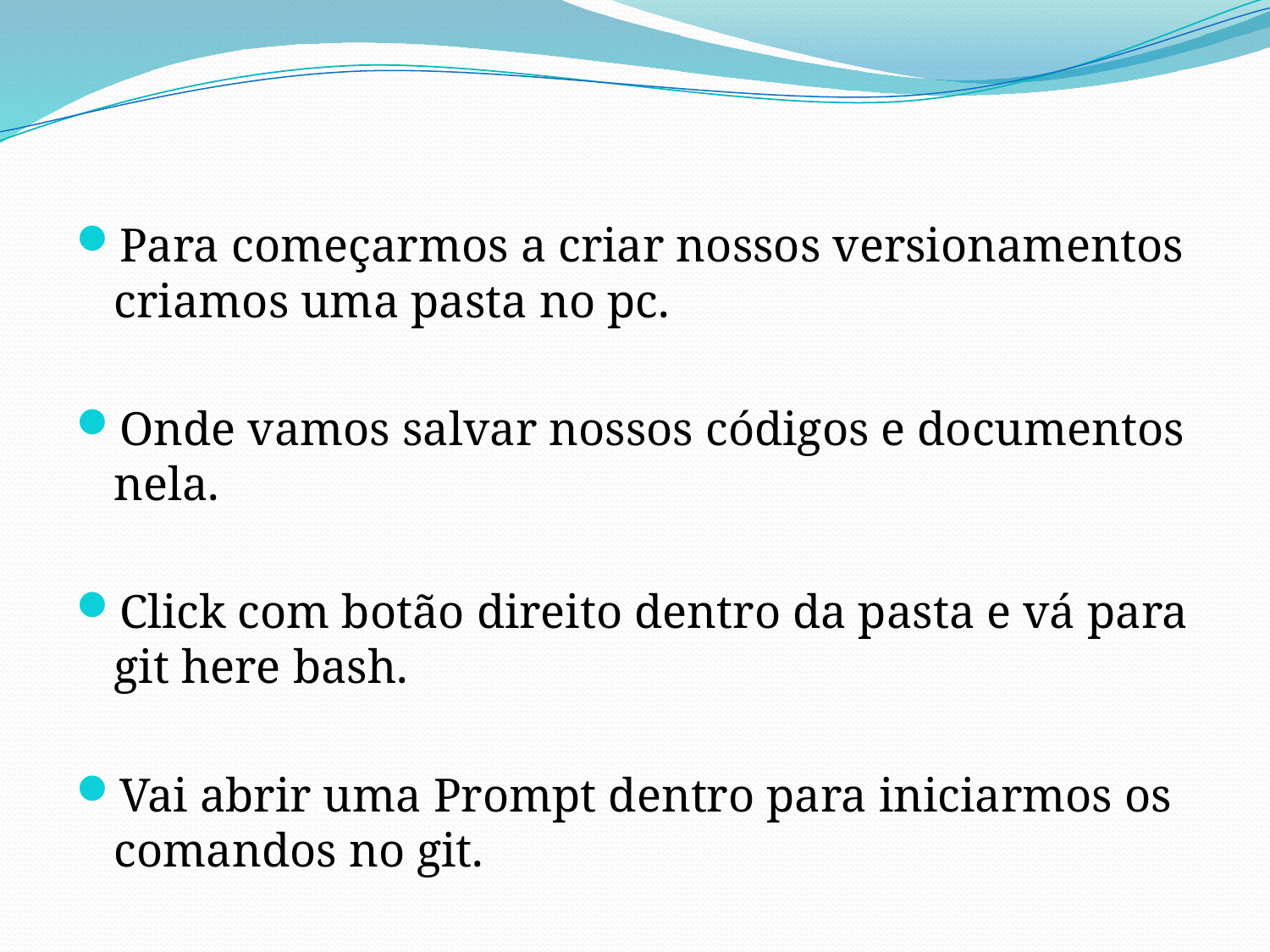

Para começarmos a criar nossos versionamentos criamos uma pasta no pc.

Onde vamos salvar nossos códigos e documentos nela.

Click com botão direito dentro da pasta e vá para git here bash.

Vai abrir uma Prompt dentro para iniciarmos os comandos no git.